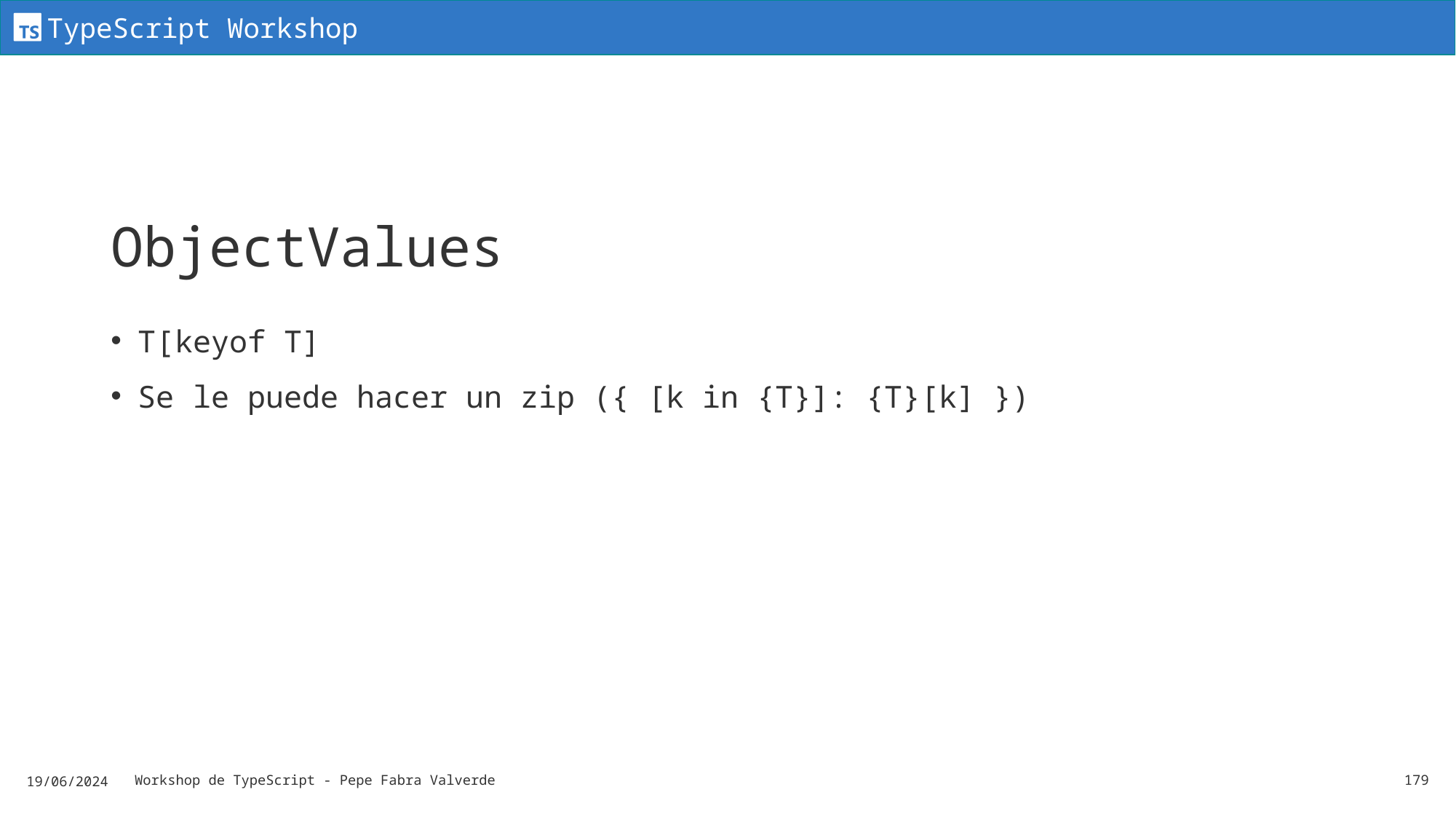

# ObjectValues
T[keyof T]
Se le puede hacer un zip ({ [k in {T}]: {T}[k] })
19/06/2024
Workshop de TypeScript - Pepe Fabra Valverde
179